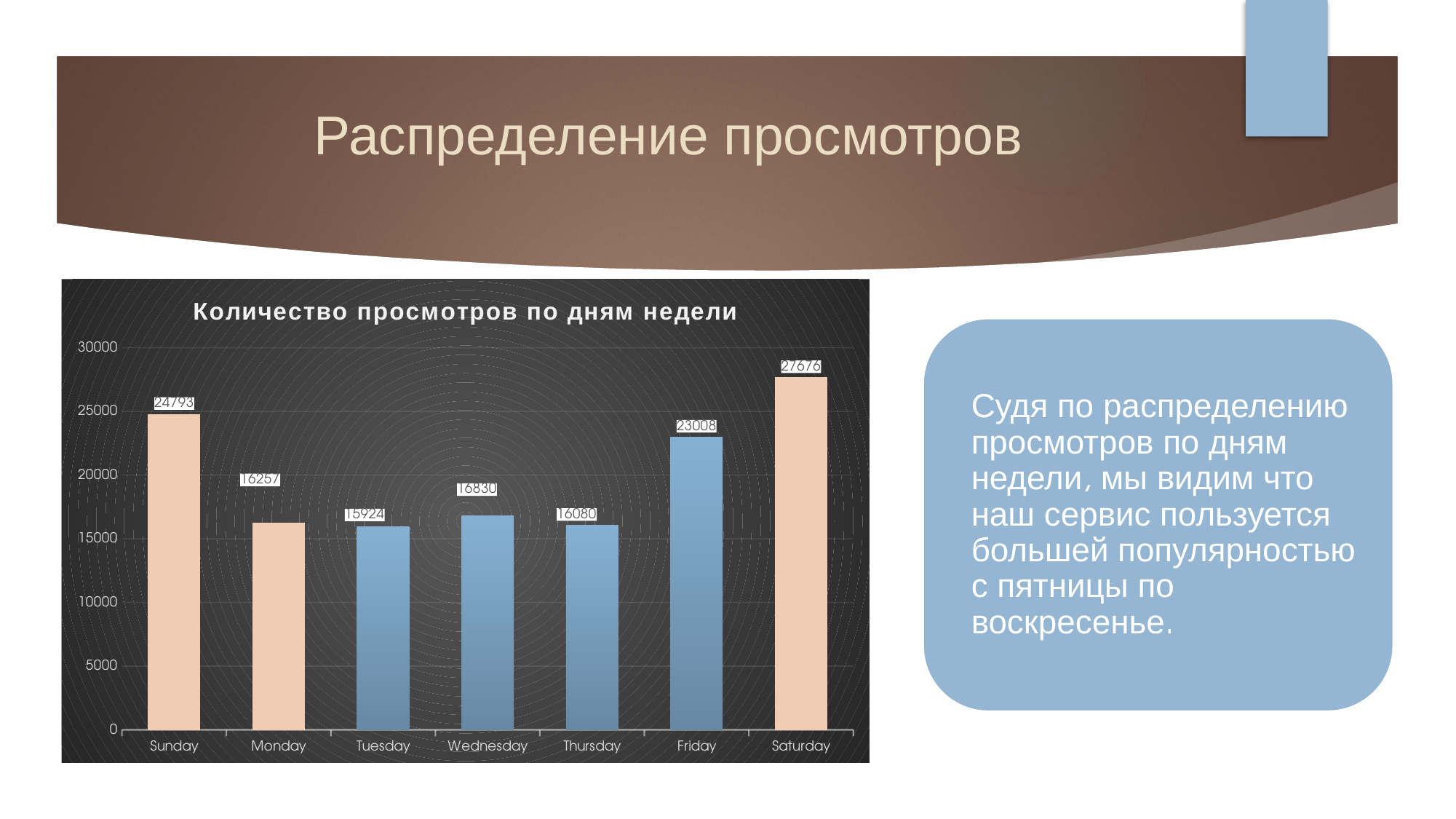

# Распределение просмотров

### Chart: Количество просмотров по дням недели

| Category | Кол-во просмотров |
|---|---|
| 2 | 16257.0 |
| 3 | 15924.0 |
| 4 | 16830.0 |
| 5 | 16080.0 |
| 6 | 23008.0 |
| 7 | 27676.0 |
| 1 | 24793.0 |
Судя по распределению просмотров по дням недели, мы видим что наш сервис пользуется большей популярностью с пятницы по воскресенье.